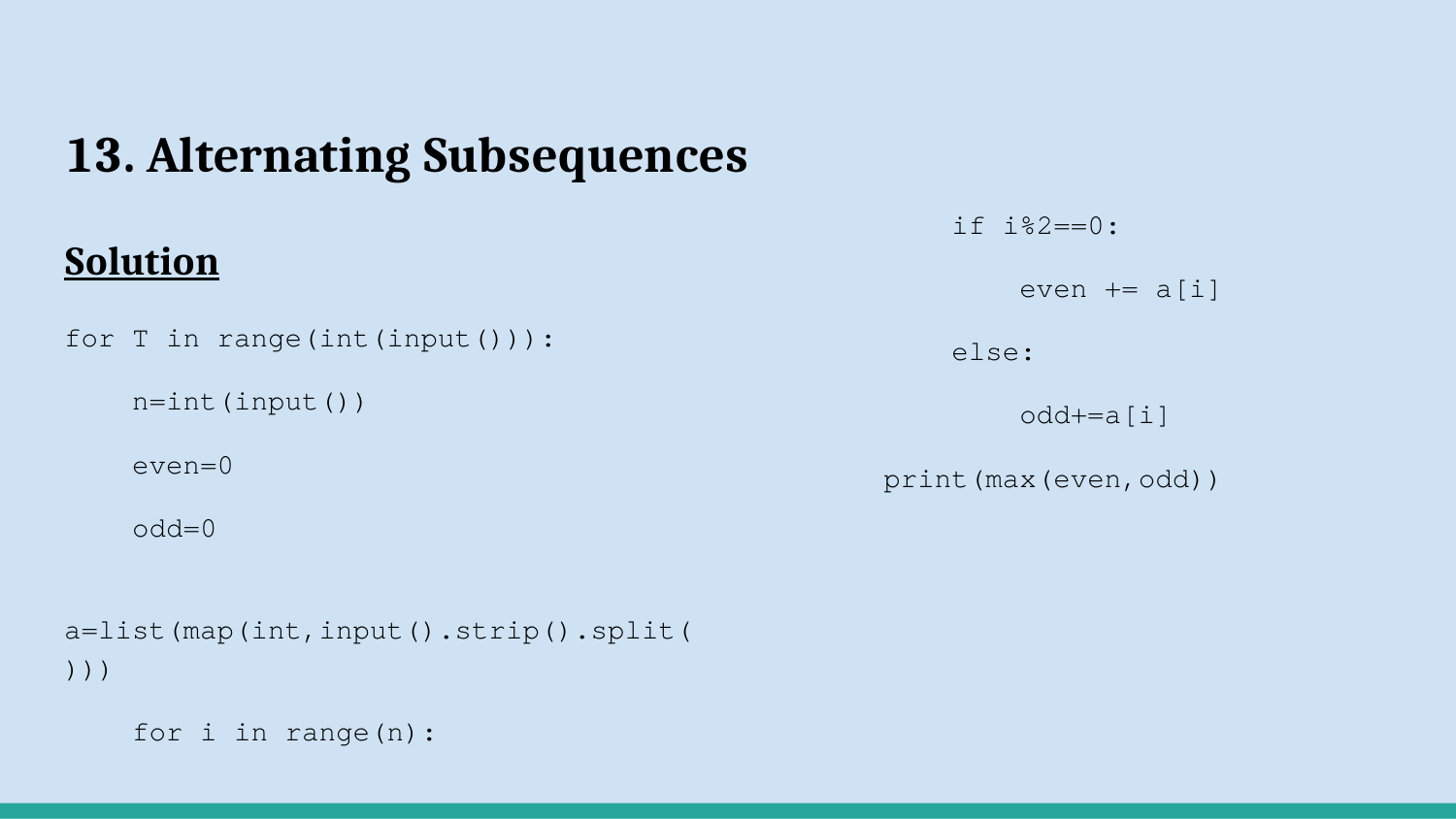

# 13. Alternating Subsequences

Solution
for T in range(int(input())):
    n=int(input())
    even=0
    odd=0
    a=list(map(int,input().strip().split()))
    for i in range(n):

        if i%2==0:
            even += a[i]
        else:
            odd+=a[i]
    print(max(even,odd))